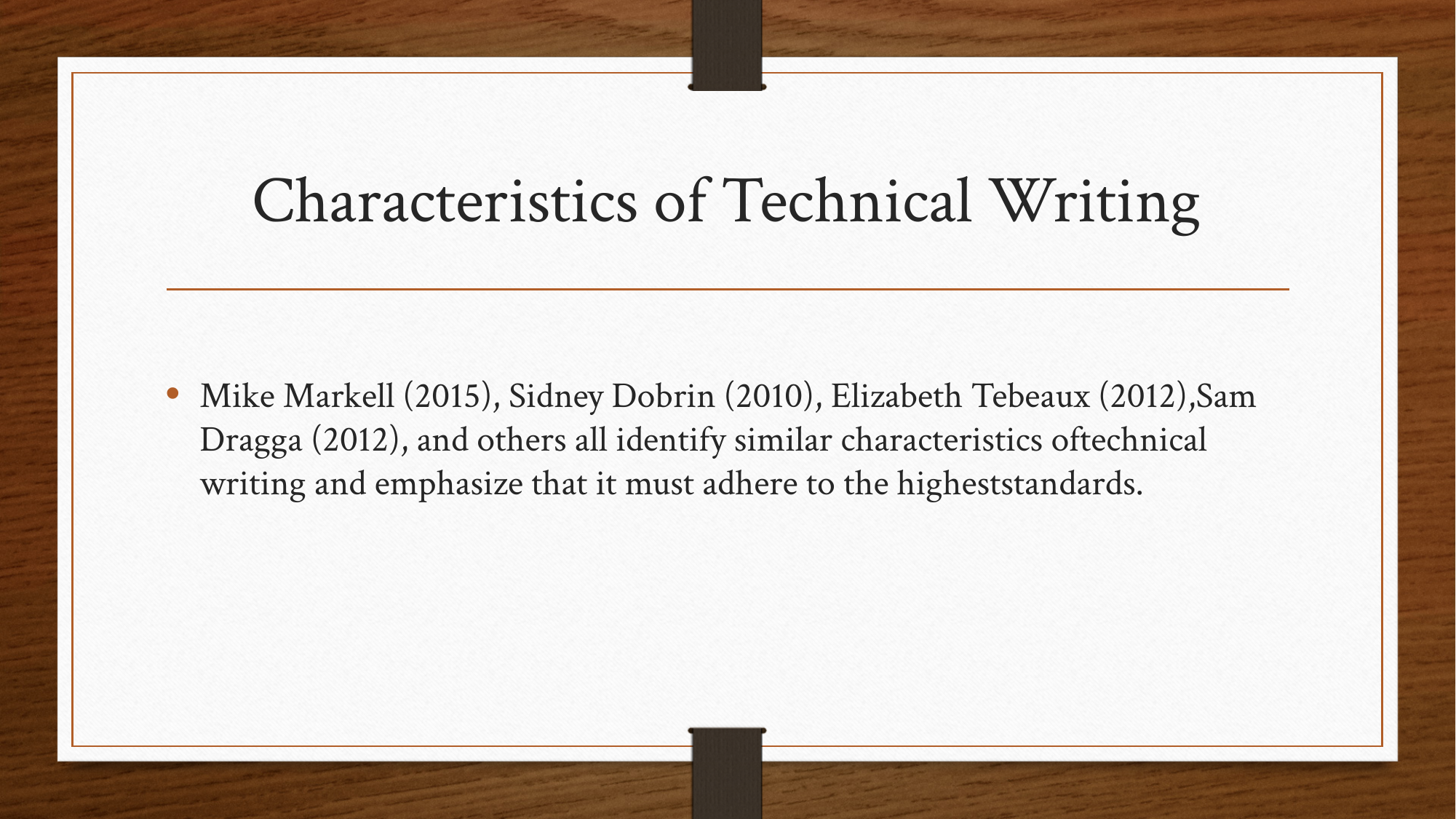

# Characteristics of Technical Writing

Mike Markell (2015), Sidney Dobrin (2010), Elizabeth Tebeaux (2012),Sam Dragga (2012), and others all identify similar characteristics oftechnical writing and emphasize that it must adhere to the higheststandards.